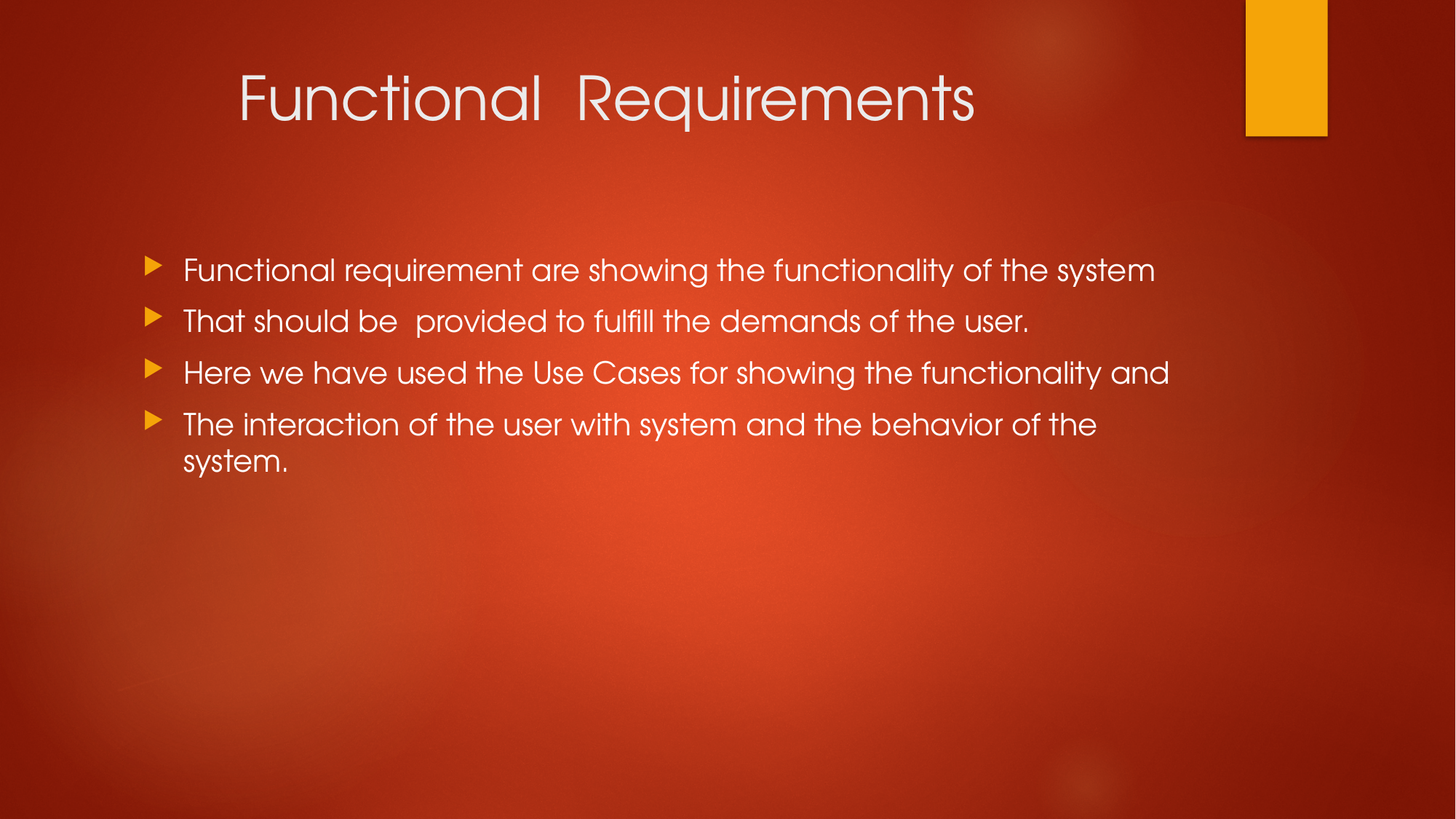

# Functional  Requirements
Functional requirement are showing the functionality of the system
That should be  provided to fulfill the demands of the user.
Here we have used the Use Cases for showing the functionality and
The interaction of the user with system and the behavior of the system.